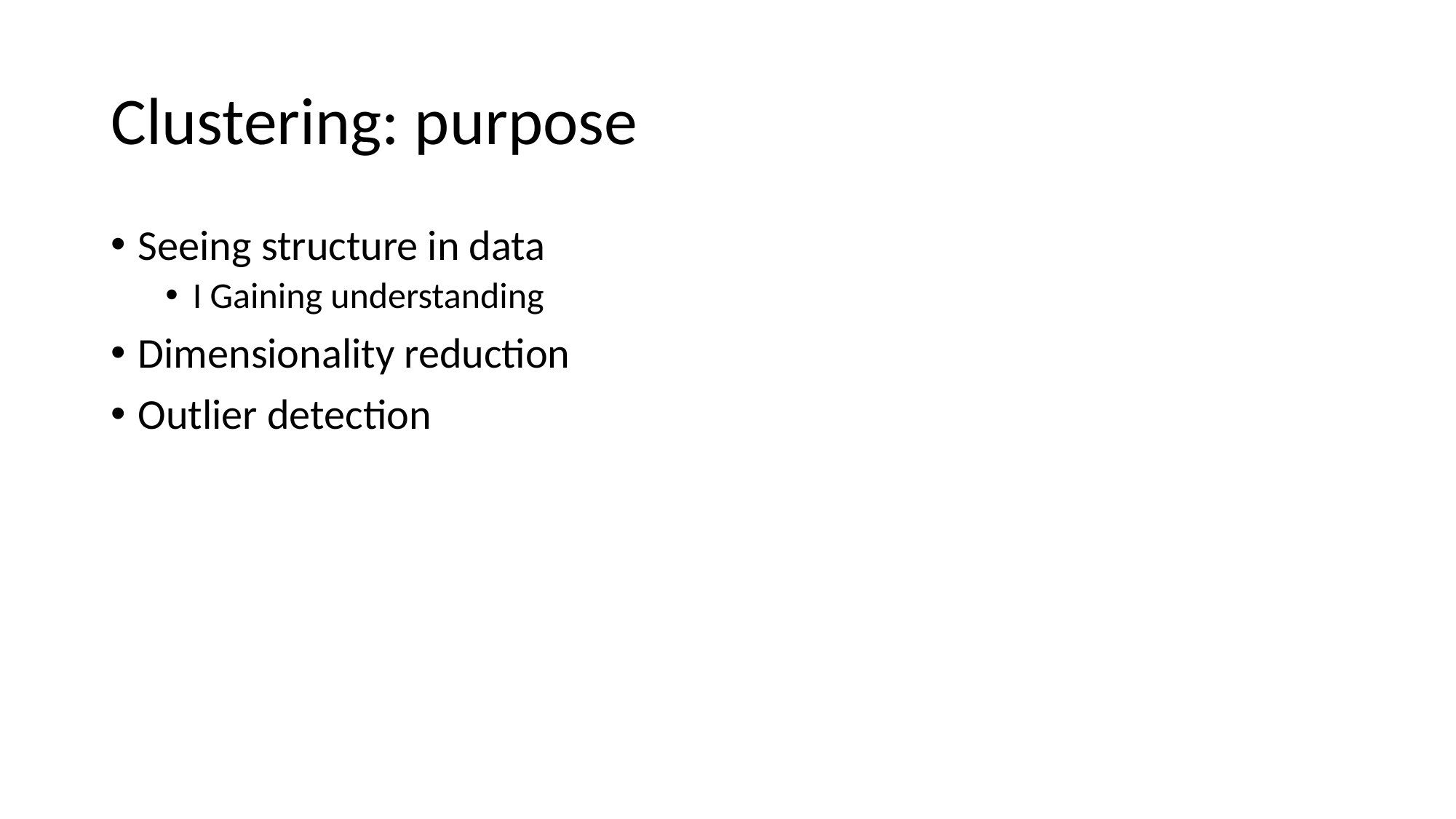

# Clustering: purpose
Seeing structure in data
I Gaining understanding
Dimensionality reduction
Outlier detection